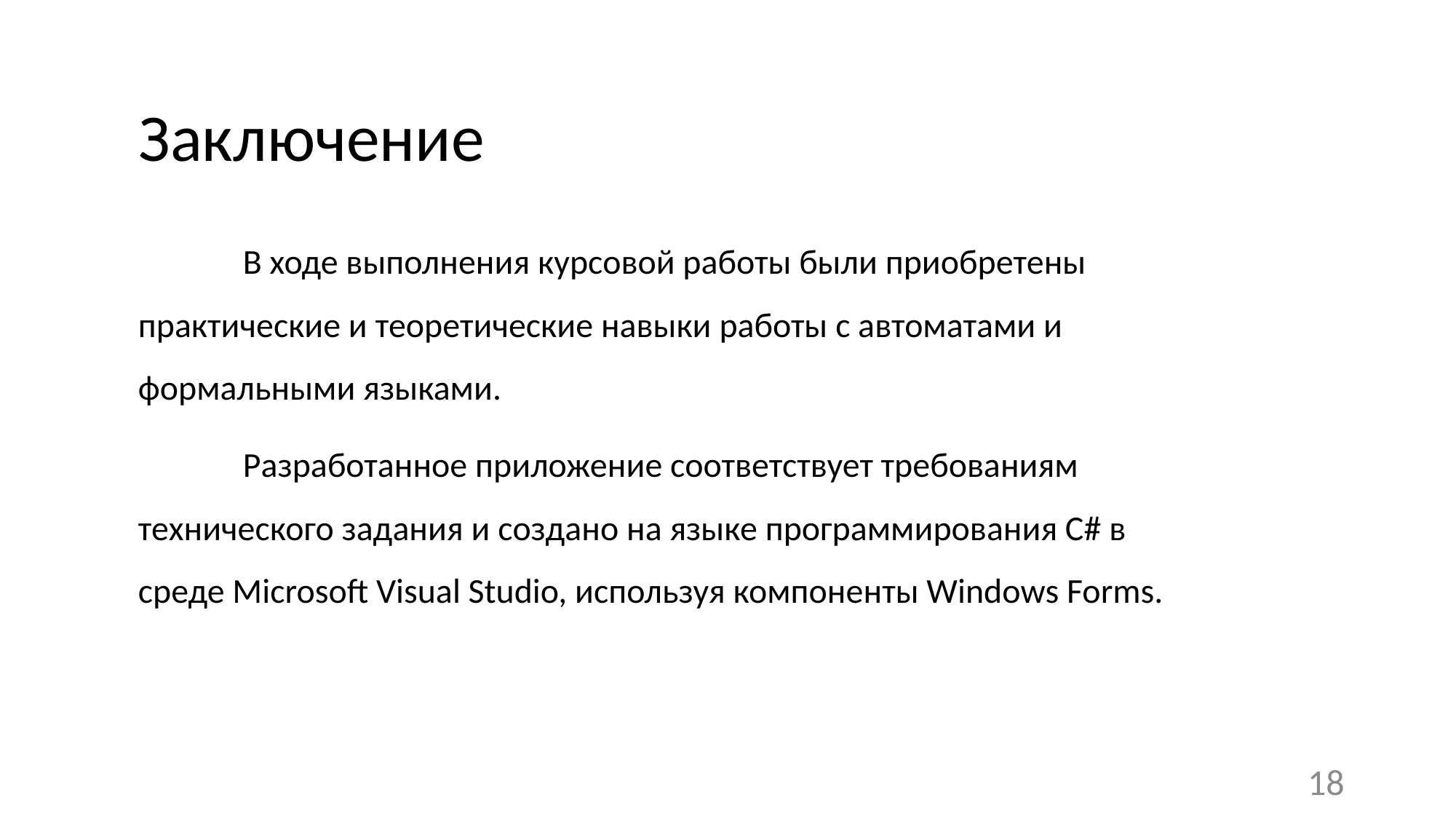

Заключение
	В ходе выполнения курсовой работы были приобретены практические и теоретические навыки работы с автоматами и формальными языками.
	Разработанное приложение соответствует требованиям технического задания и создано на языке программирования C# в среде Microsoft Visual Studio, используя компоненты Windows Forms.
18